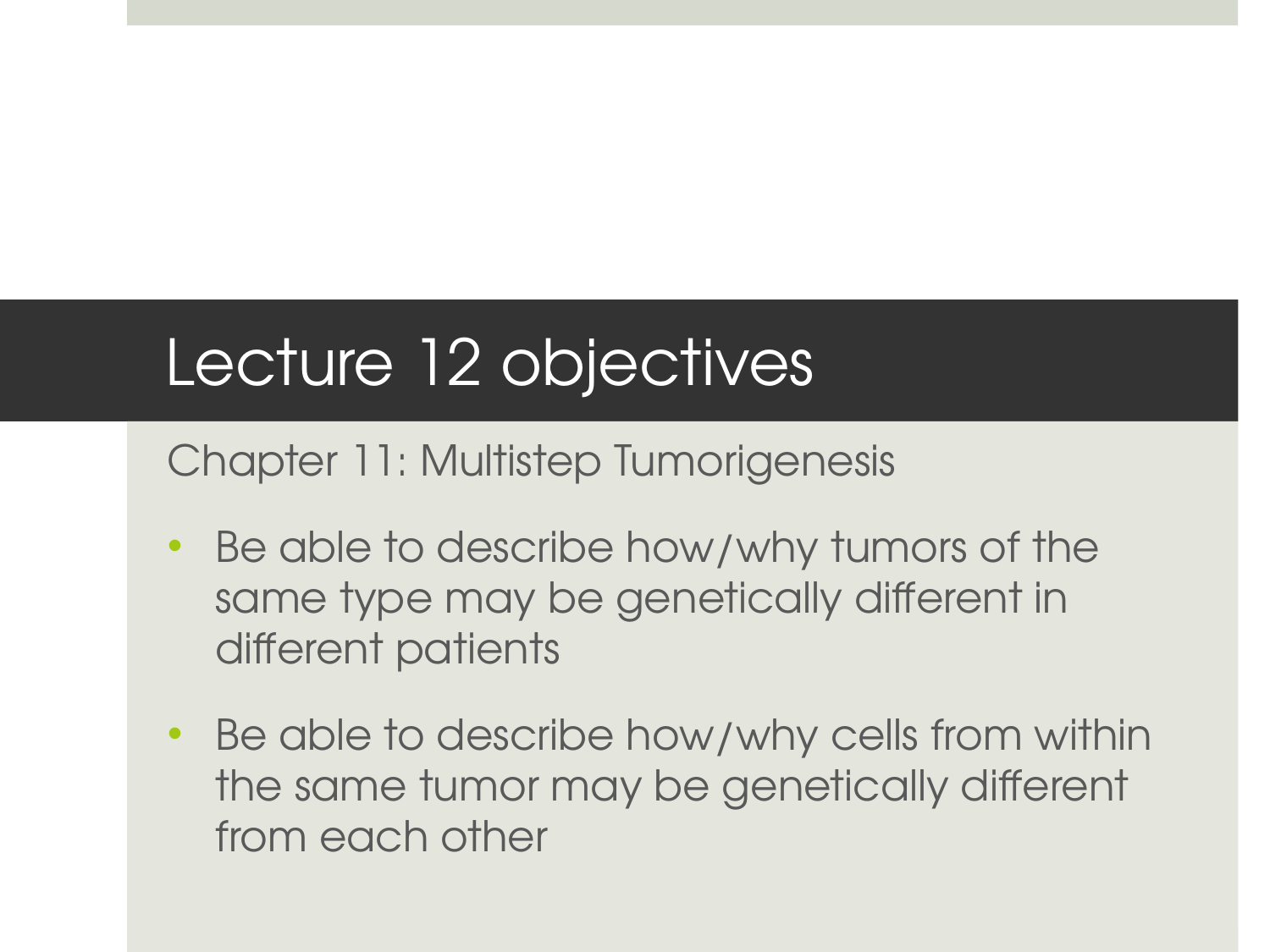

# Lecture 12 objectives
Chapter 11: Multistep Tumorigenesis
Be able to describe how/why tumors of the same type may be genetically different in different patients
Be able to describe how/why cells from within the same tumor may be genetically different from each other